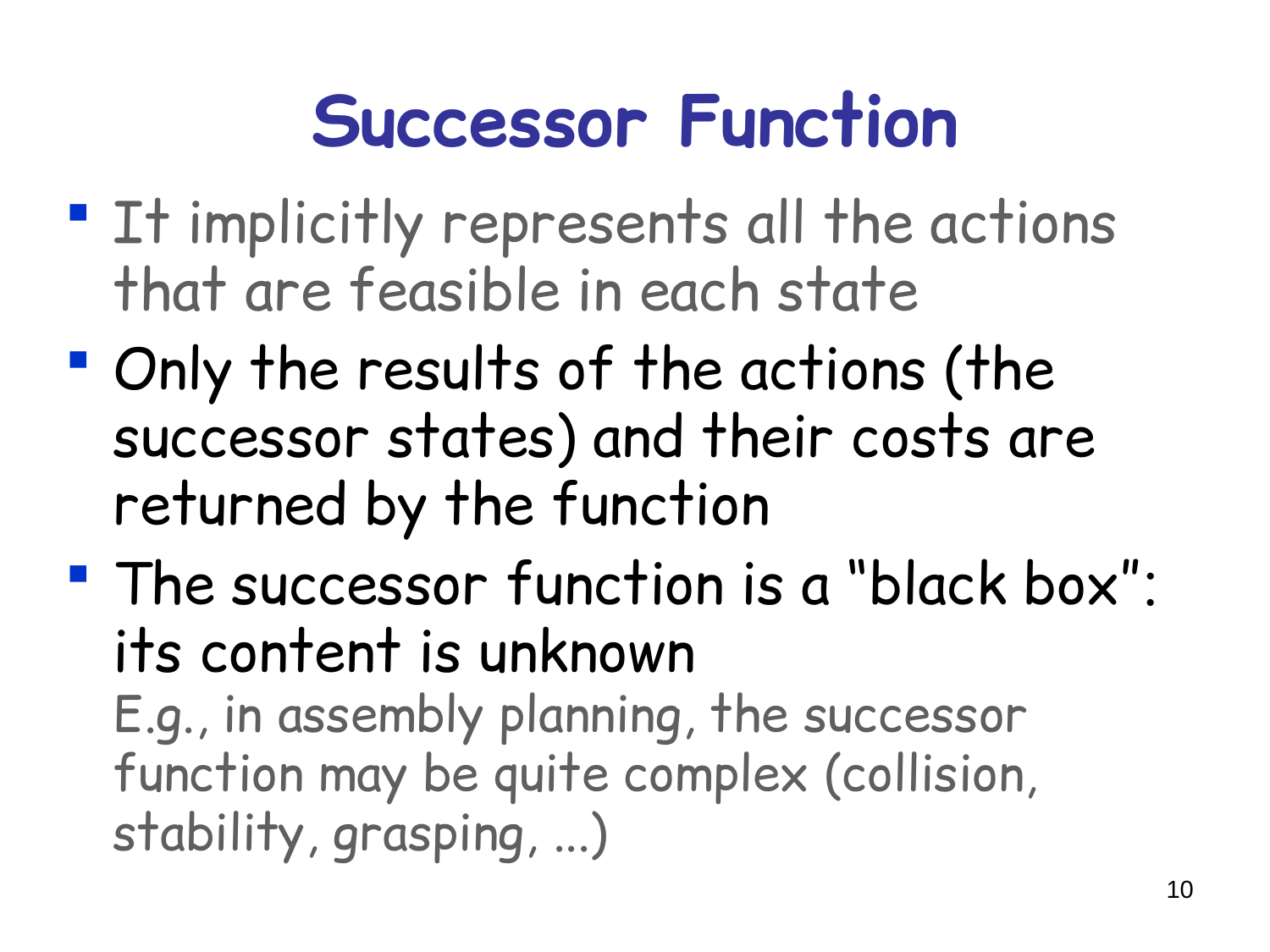

# Successor Function
It implicitly represents all the actions that are feasible in each state
Only the results of the actions (the successor states) and their costs are returned by the function
The successor function is a “black box”: its content is unknown
E.g., in assembly planning, the successor function may be quite complex (collision, stability, grasping, ...)
10